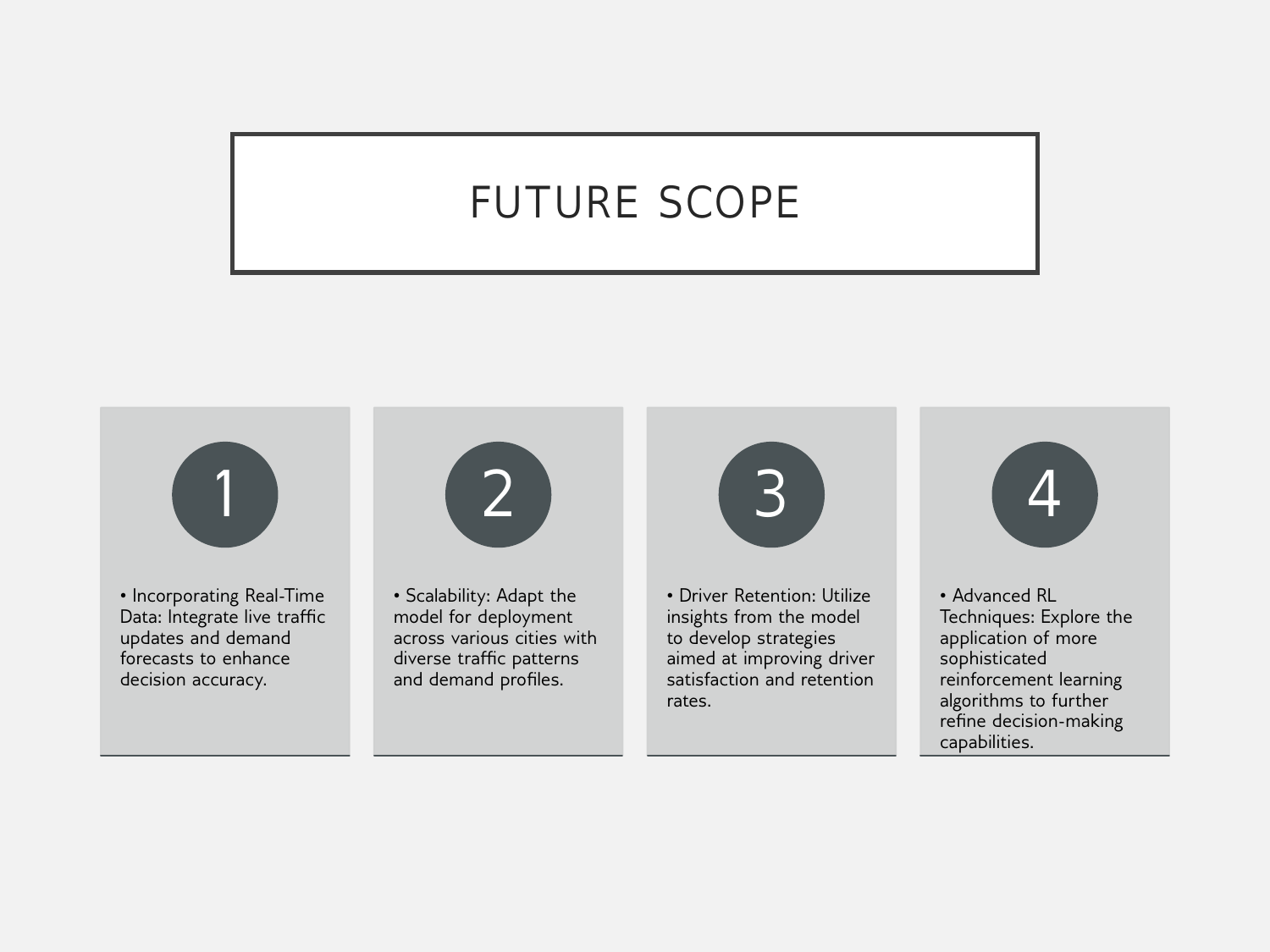

# Future Scope
• Incorporating Real-Time Data: Integrate live traffic updates and demand forecasts to enhance decision accuracy.
1
• Scalability: Adapt the model for deployment across various cities with diverse traffic patterns and demand profiles.
2
• Driver Retention: Utilize insights from the model to develop strategies aimed at improving driver satisfaction and retention rates.
3
• Advanced RL Techniques: Explore the application of more sophisticated reinforcement learning algorithms to further refine decision-making capabilities.
4